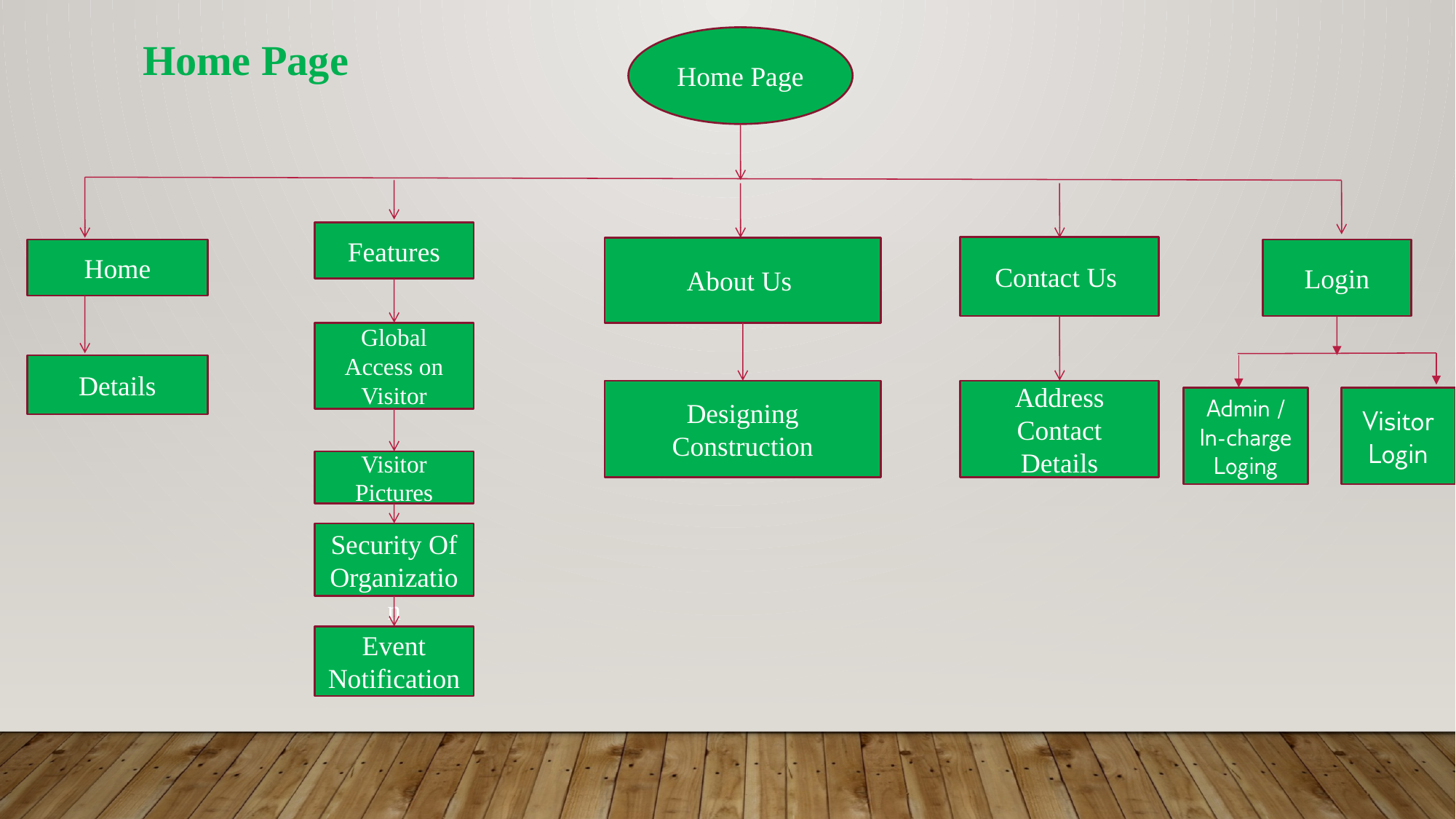

Home Page
Home Page

Features
Contact Us
About Us
Home
Login

Global Access on Visitor

Details
Designing Construction
Address
Contact
Details
Admin / In-charge Loging
Visitor Login

Visitor Pictures

Security Of Organization

Event Notification